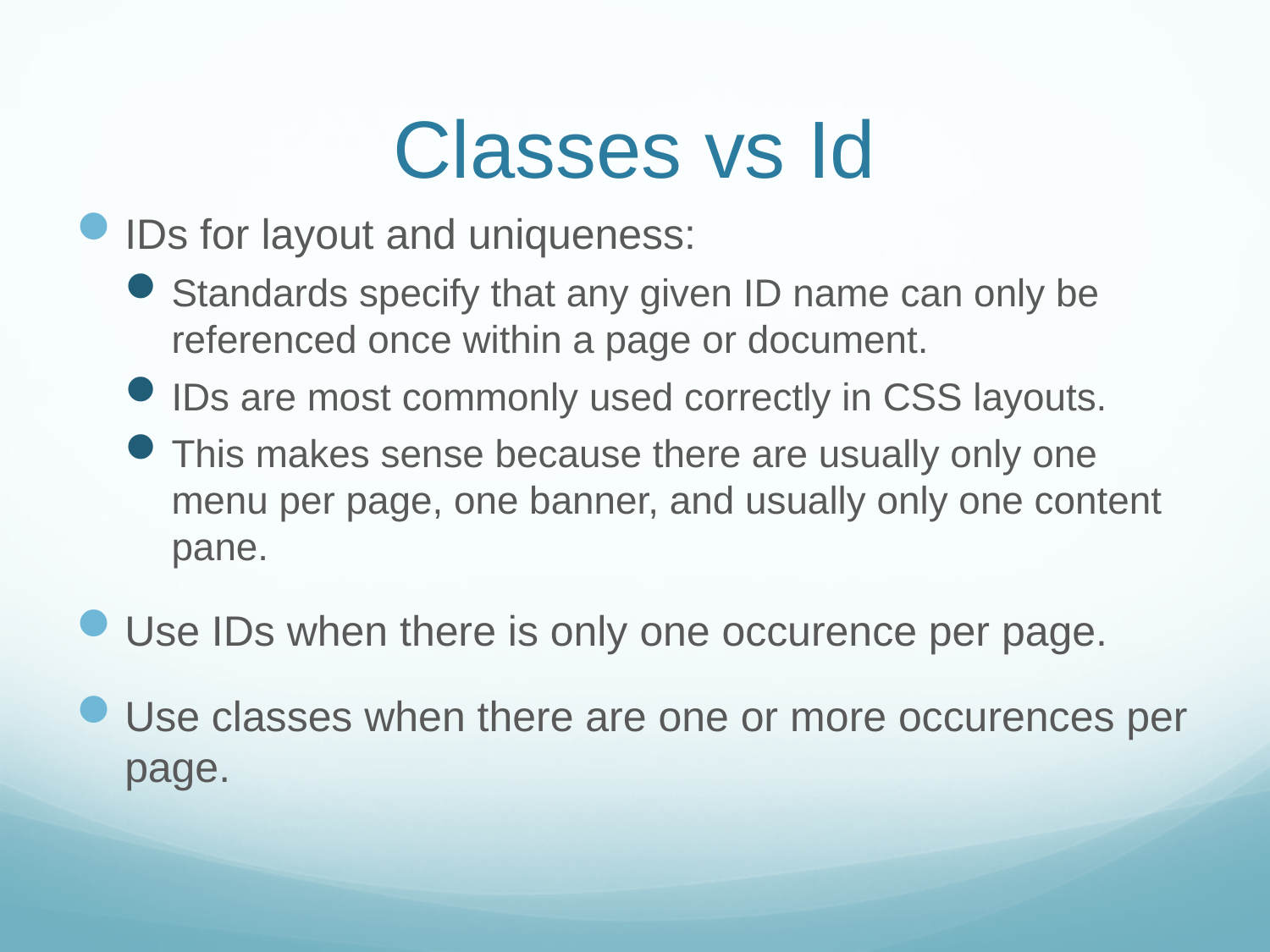

Classes vs Id
IDs for layout and uniqueness:
Standards specify that any given ID name can only be referenced once within a page or document.
IDs are most commonly used correctly in CSS layouts.
This makes sense because there are usually only one menu per page, one banner, and usually only one content pane.
Use IDs when there is only one occurence per page.
Use classes when there are one or more occurences per page.